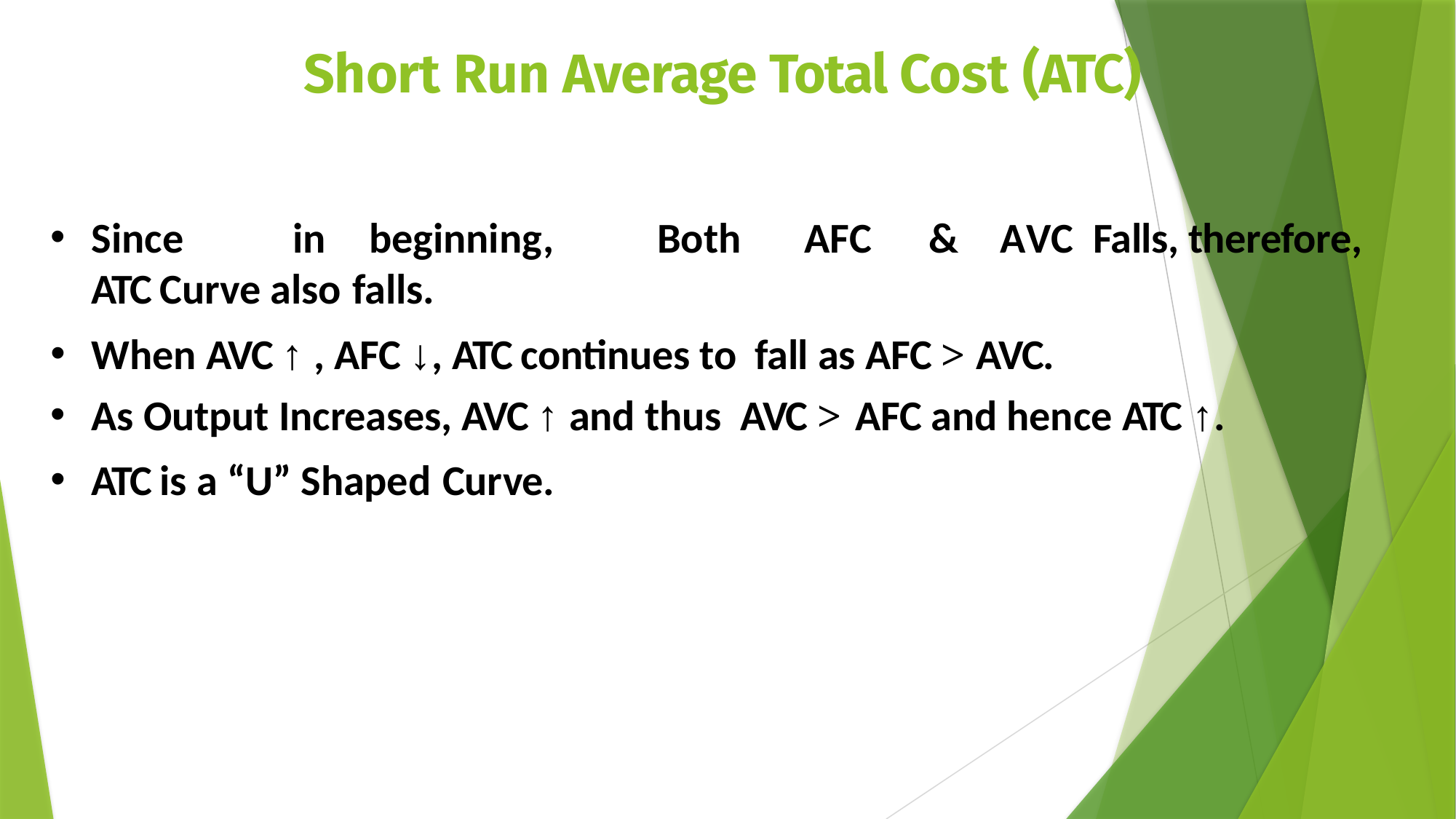

# Short Run Average Total Cost (ATC)
Since	in	beginning,	Both	AFC	&	AVC  Falls, therefore, ATC Curve also falls.
When AVC ↑ , AFC ↓, ATC continues to  fall as AFC > AVC.
As Output Increases, AVC ↑ and thus  AVC >	AFC and hence ATC ↑.
ATC is a “U” Shaped Curve.